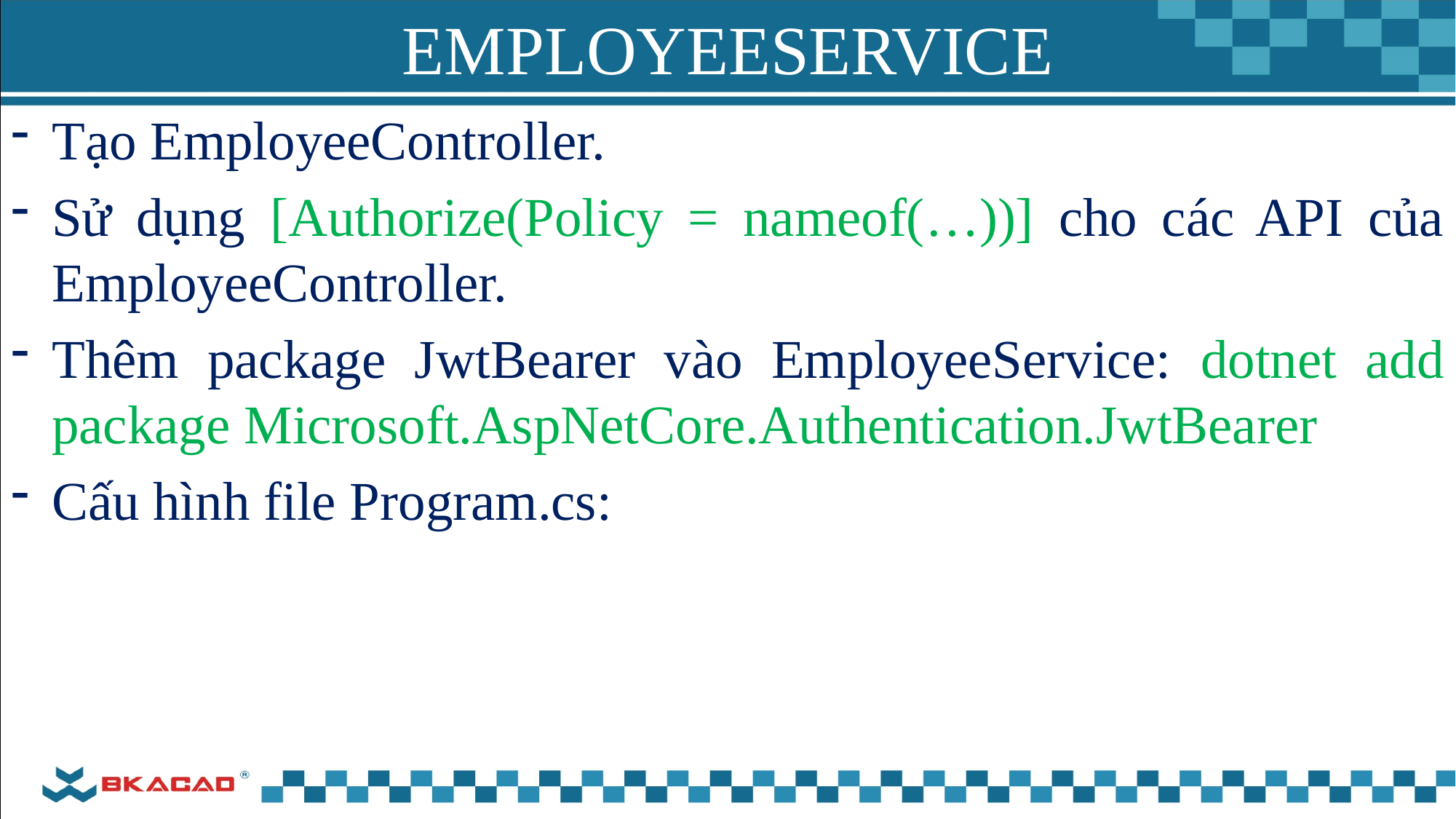

# EMPLOYEESERVICE
Tạo EmployeeController.
Sử dụng [Authorize(Policy = nameof(…))] cho các API của EmployeeController.
Thêm package JwtBearer vào EmployeeService: dotnet add package Microsoft.AspNetCore.Authentication.JwtBearer
Cấu hình file Program.cs: